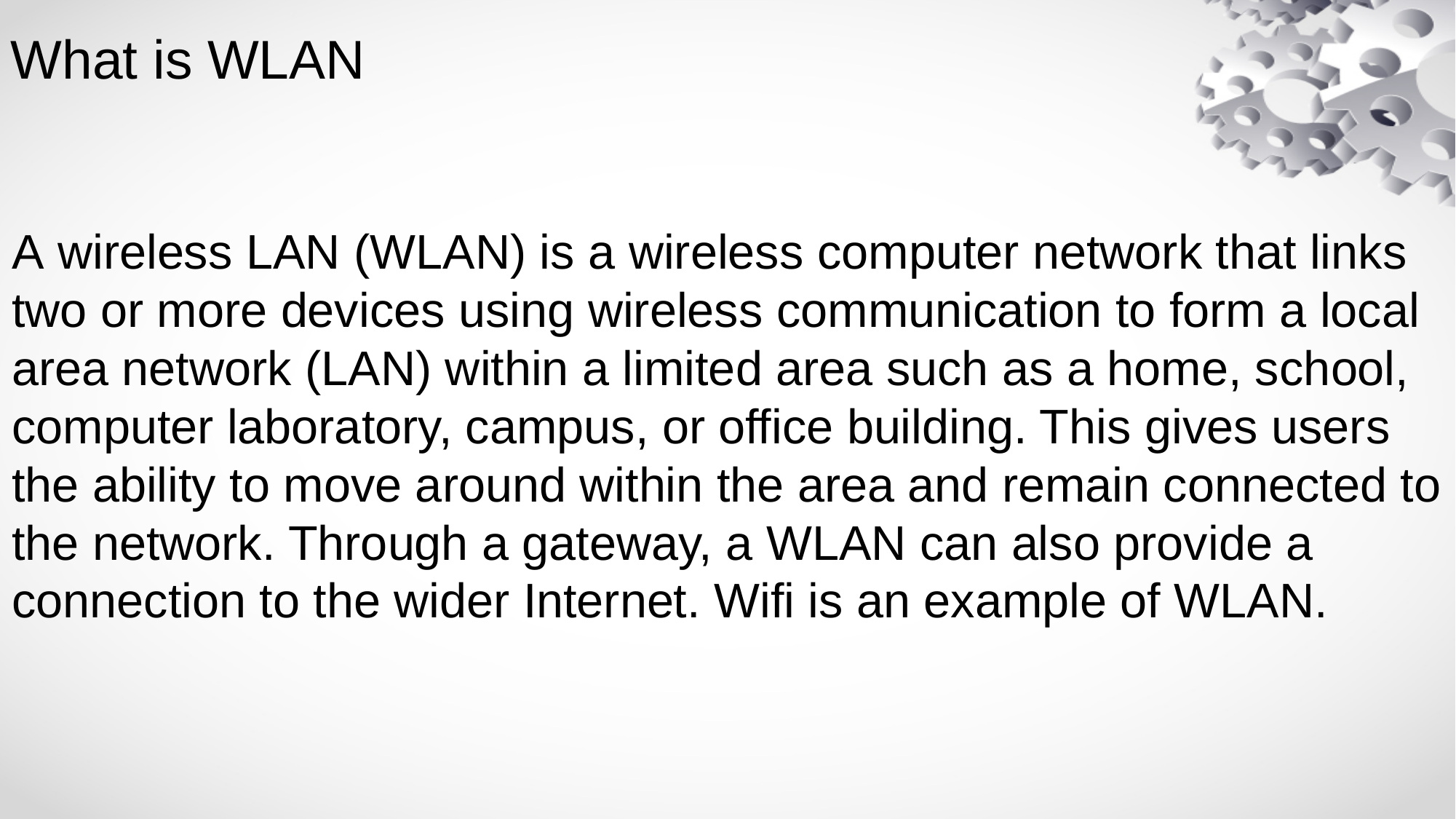

# What is WLAN
A wireless LAN (WLAN) is a wireless computer network that links two or more devices using wireless communication to form a local area network (LAN) within a limited area such as a home, school, computer laboratory, campus, or office building. This gives users the ability to move around within the area and remain connected to the network. Through a gateway, a WLAN can also provide a connection to the wider Internet. Wifi is an example of WLAN.

3